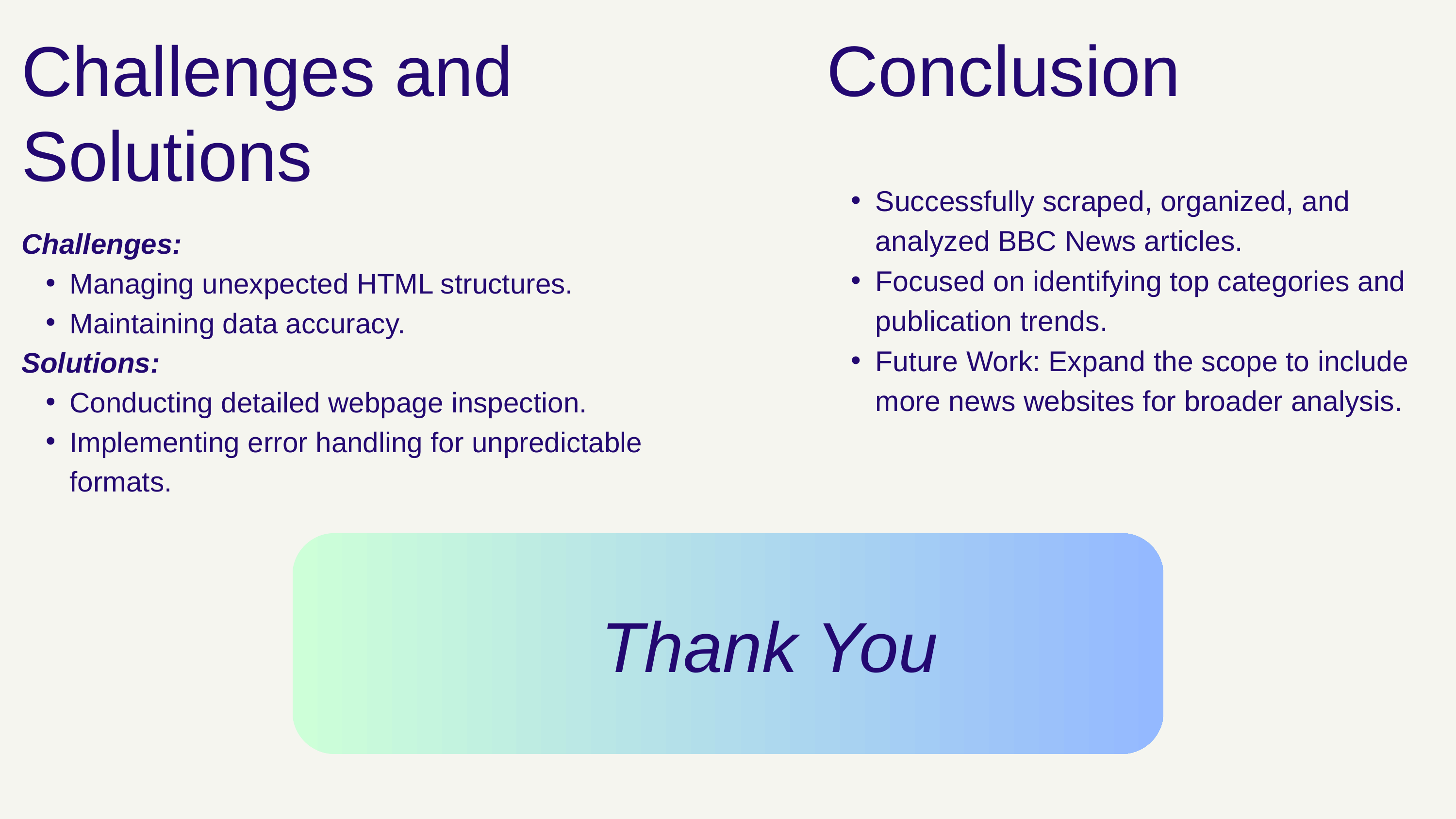

Challenges and Solutions
Challenges:
Managing unexpected HTML structures.
Maintaining data accuracy.
Solutions:
Conducting detailed webpage inspection.
Implementing error handling for unpredictable formats.

Conclusion

Successfully scraped, organized, and analyzed BBC News articles.
Focused on identifying top categories and publication trends.
Future Work: Expand the scope to include more news websites for broader analysis.

Thank You